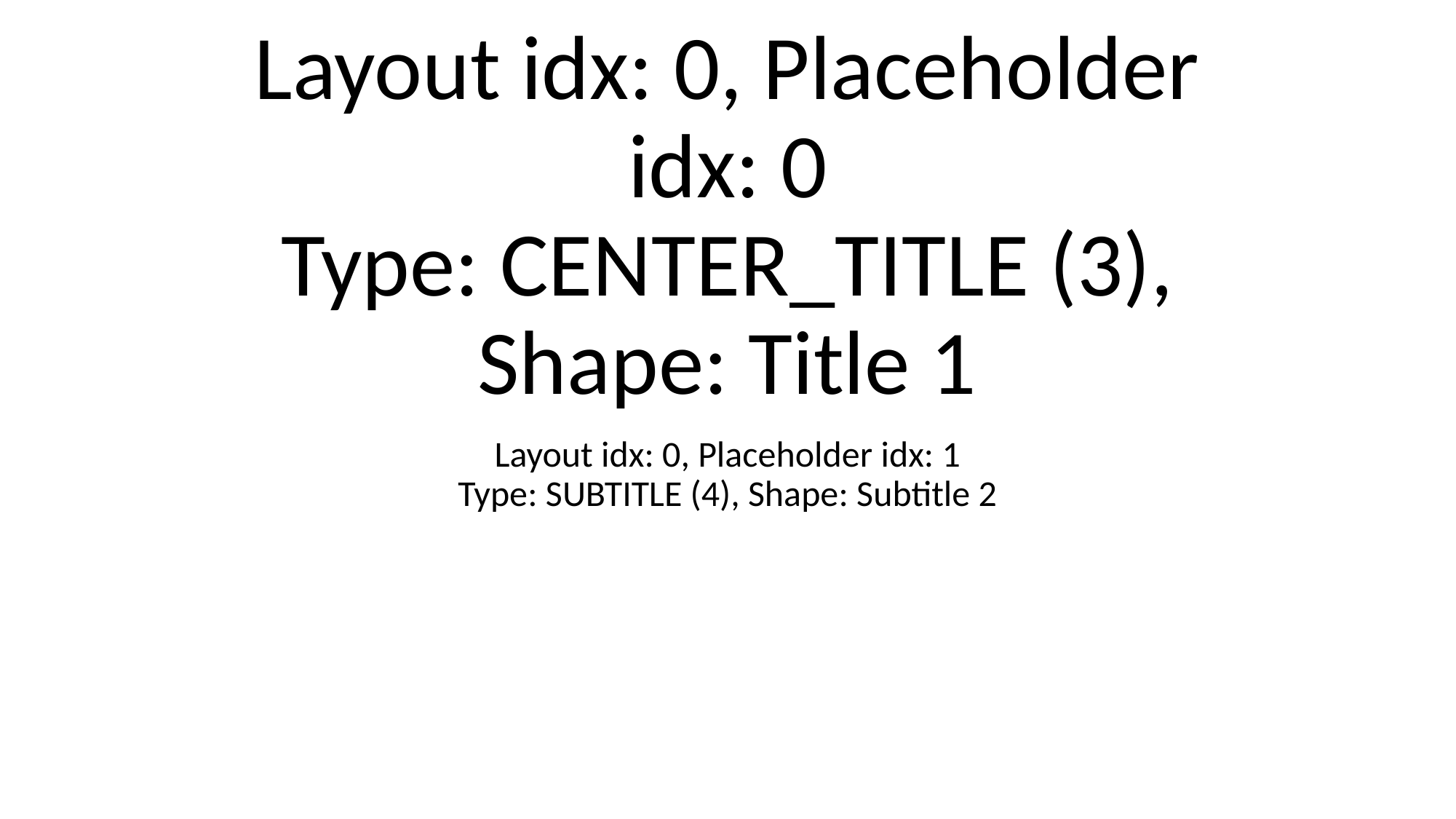

# Layout idx: 0, Placeholder idx: 0 Type: CENTER_TITLE (3), Shape: Title 1
Layout idx: 0, Placeholder idx: 1
Type: SUBTITLE (4), Shape: Subtitle 2